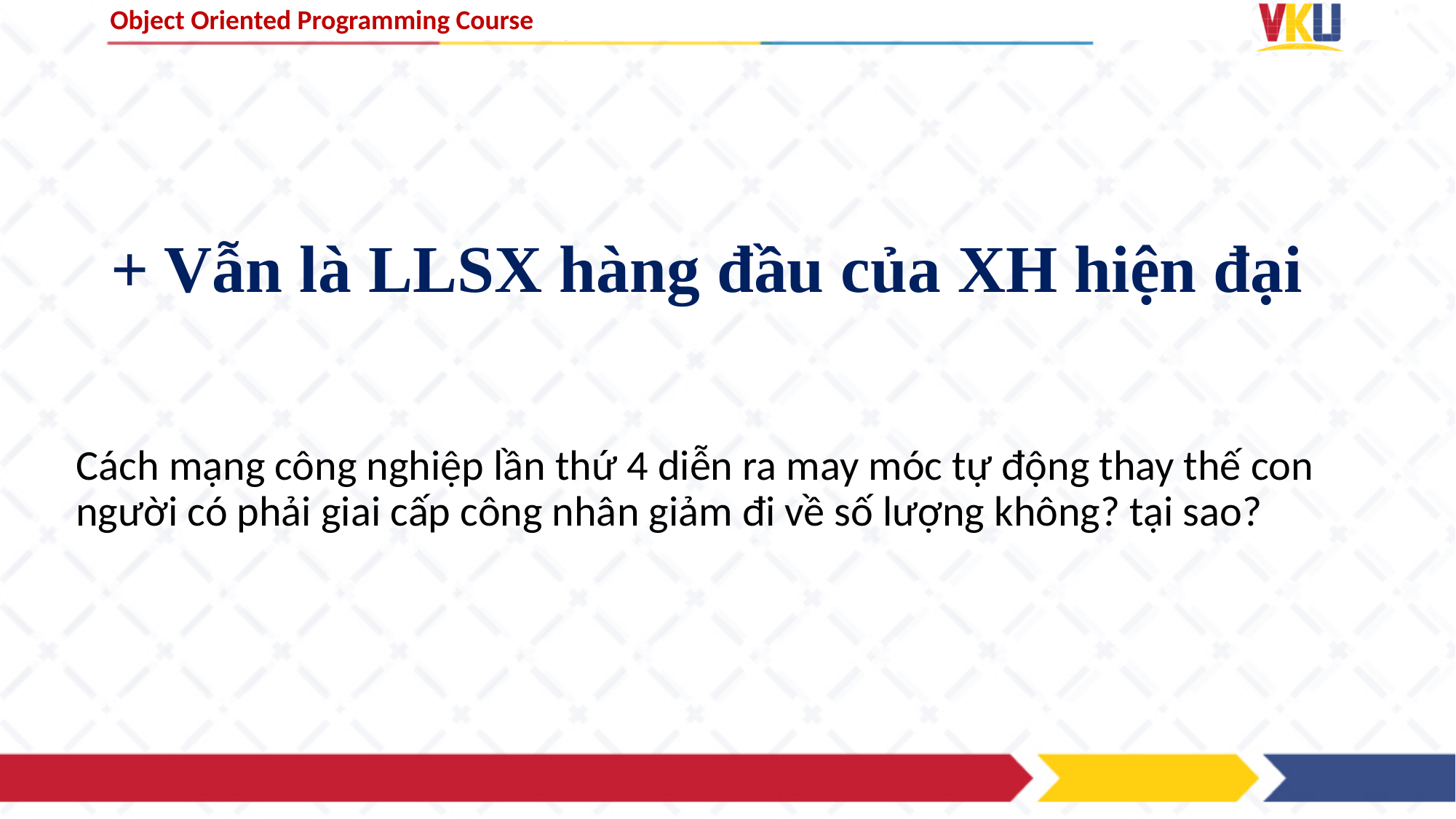

# + Vẫn là LLSX hàng đầu của XH hiện đại
Cách mạng công nghiệp lần thứ 4 diễn ra may móc tự động thay thế con người có phải giai cấp công nhân giảm đi về số lượng không? tại sao?